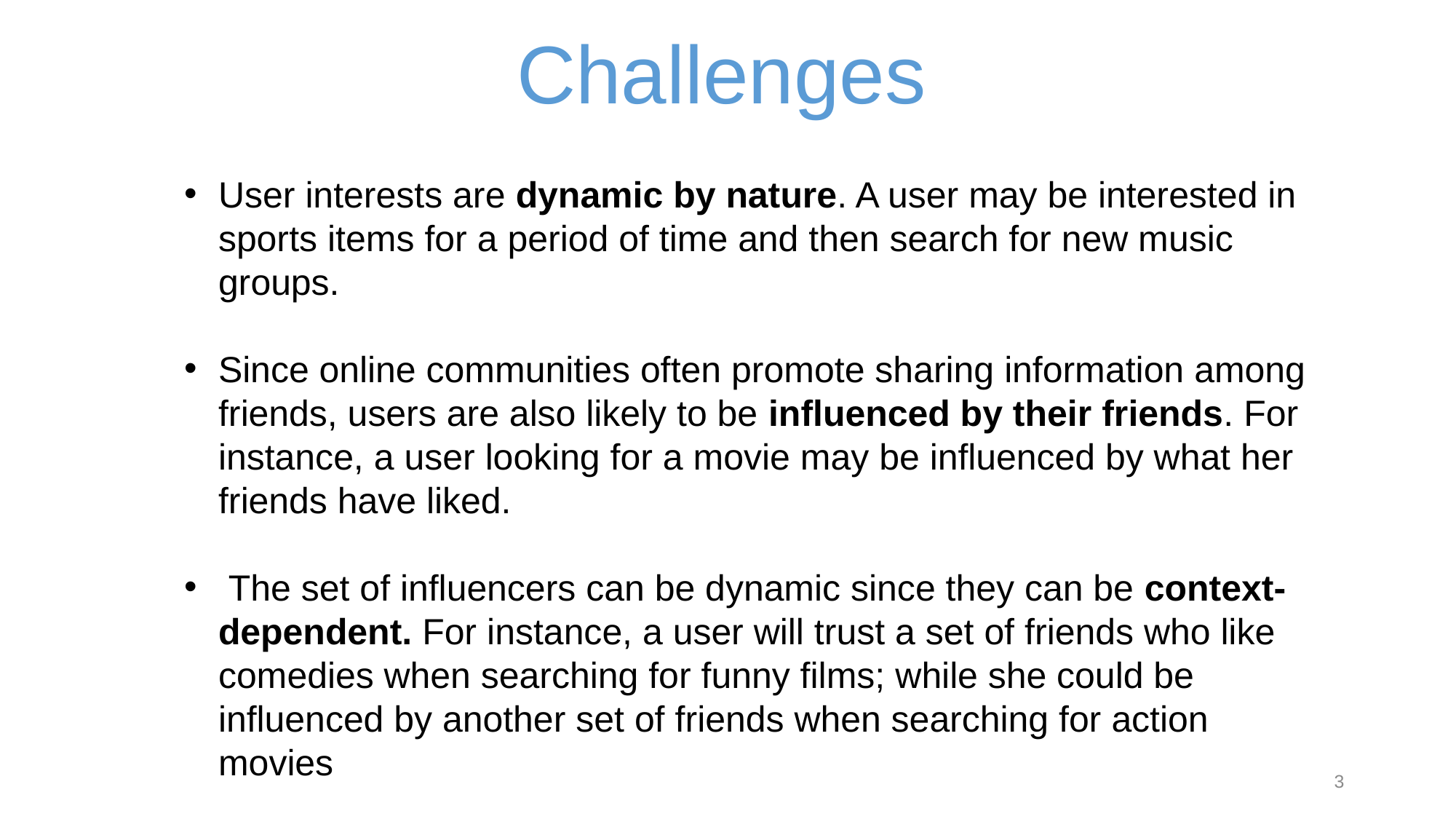

Challenges
User interests are dynamic by nature. A user may be interested in sports items for a period of time and then search for new music groups.

Since online communities often promote sharing information among friends, users are also likely to be influenced by their friends. For instance, a user looking for a movie may be influenced by what her friends have liked.

 The set of influencers can be dynamic since they can be context-dependent. For instance, a user will trust a set of friends who like comedies when searching for funny films; while she could be influenced by another set of friends when searching for action movies
3